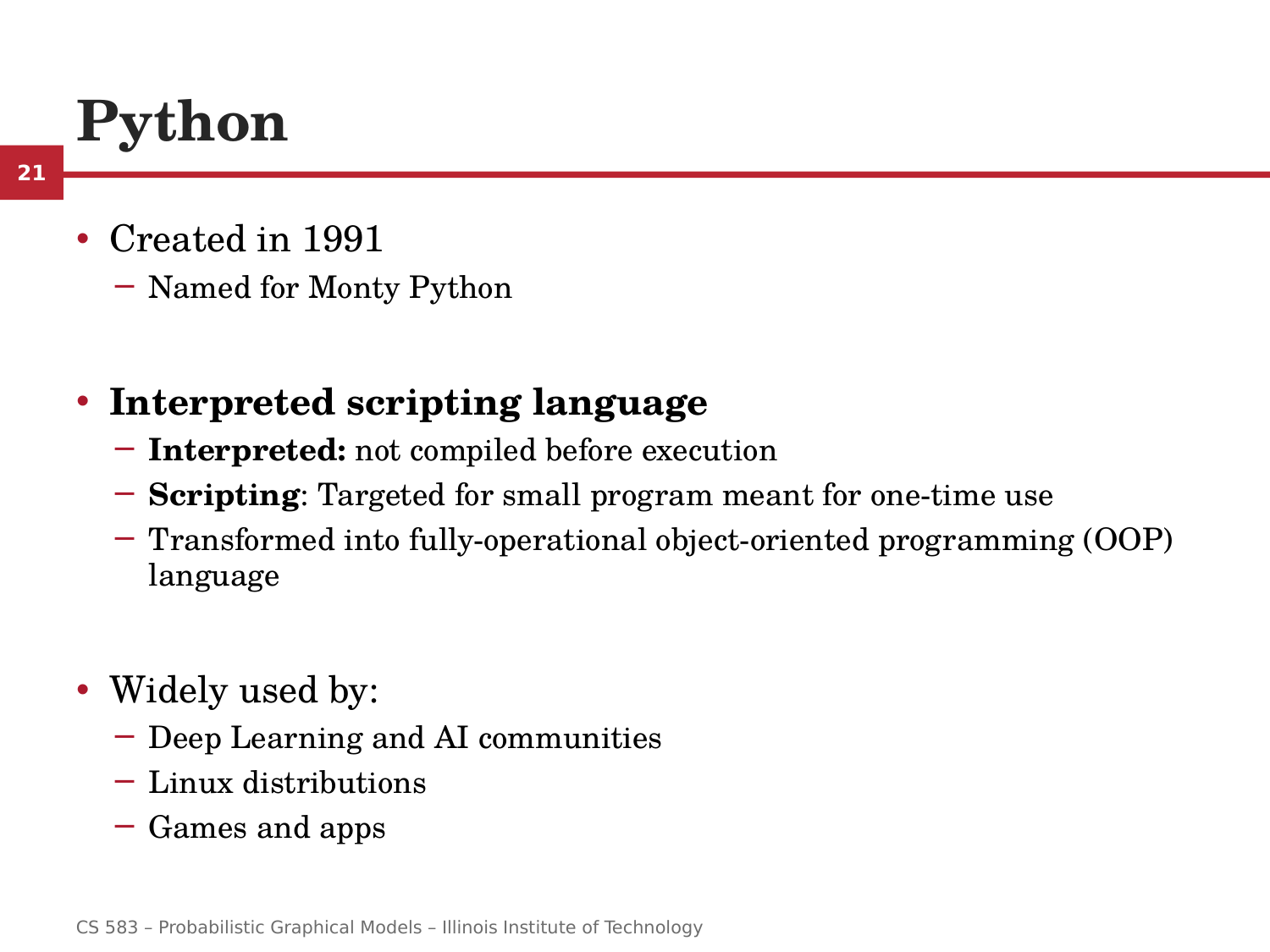

# Python
Created in 1991
Named for Monty Python

Interpreted scripting language
Interpreted: not compiled before execution
Scripting: Targeted for small program meant for one-time use
Transformed into fully-operational object-oriented programming (OOP) language

Widely used by:
Deep Learning and AI communities
Linux distributions
Games and apps
21
CS 583 – Probabilistic Graphical Models – Illinois Institute of Technology